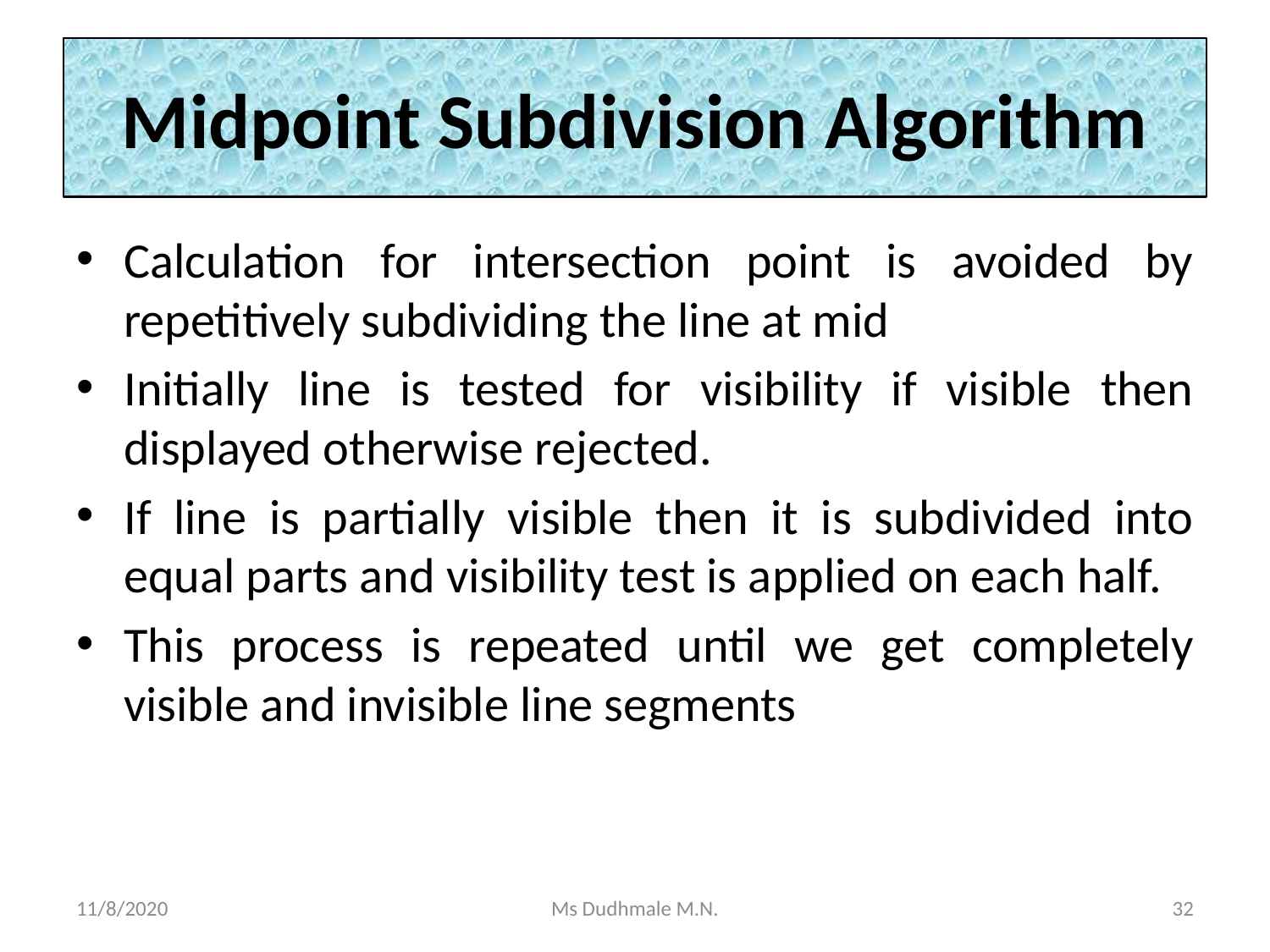

# Midpoint Subdivision Algorithm
Calculation for intersection point is avoided by repetitively subdividing the line at mid
Initially line is tested for visibility if visible then displayed otherwise rejected.
If line is partially visible then it is subdivided into equal parts and visibility test is applied on each half.
This process is repeated until we get completely visible and invisible line segments
11/8/2020
Ms Dudhmale M.N.
32